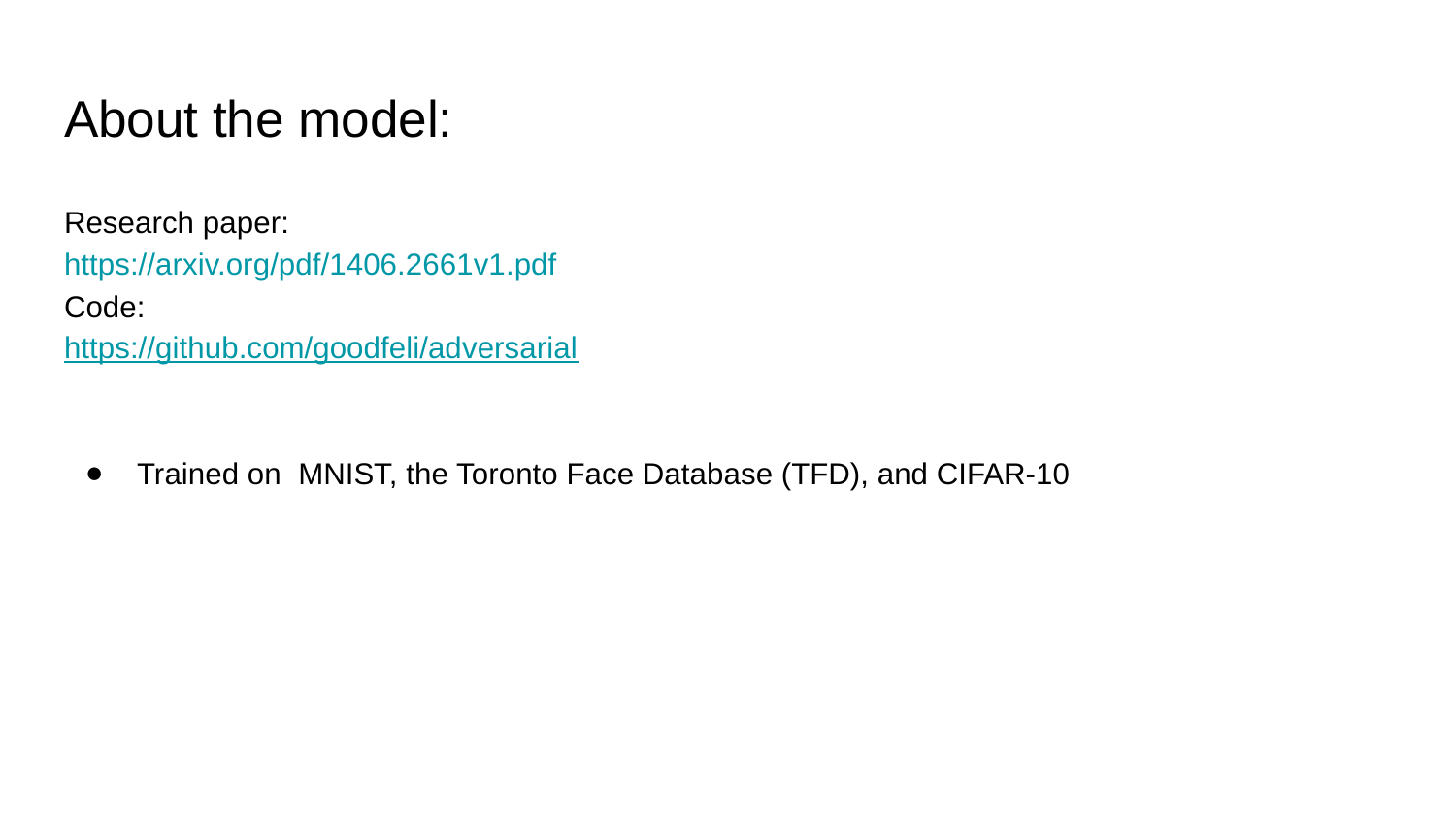

# About the model:
Research paper:
https://arxiv.org/pdf/1406.2661v1.pdf
Code:
https://github.com/goodfeli/adversarial

Trained on  MNIST, the Toronto Face Database (TFD), and CIFAR-10